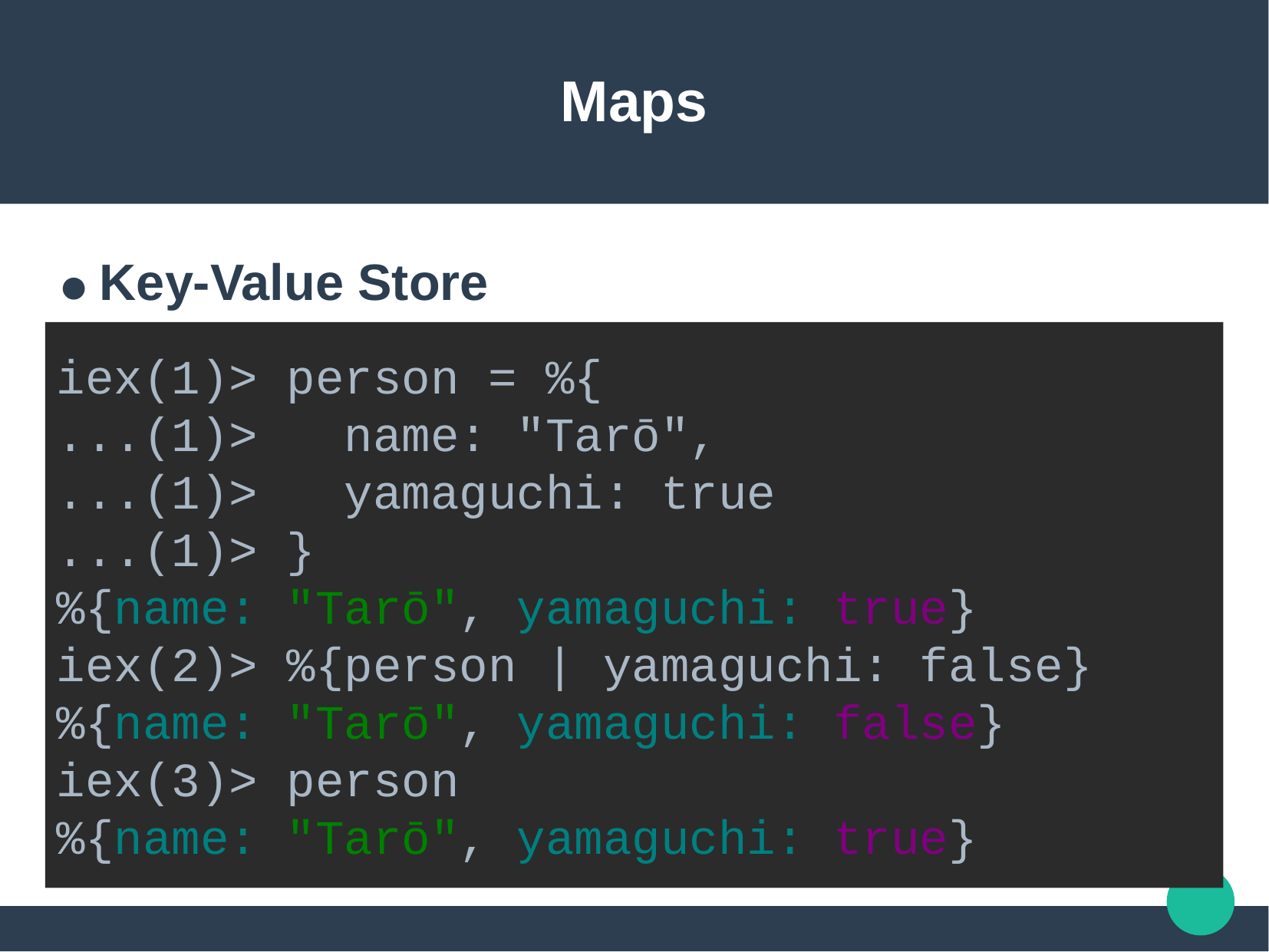

Maps
Key-Value Store
iex(1)> person = %{
...(1)>   name: "Tarō",
...(1)>   yamaguchi: true
...(1)> }
%{name: "Tarō", yamaguchi: true}
iex(2)> %{person | yamaguchi: false}
%{name: "Tarō", yamaguchi: false}
iex(3)> person
%{name: "Tarō", yamaguchi: true}